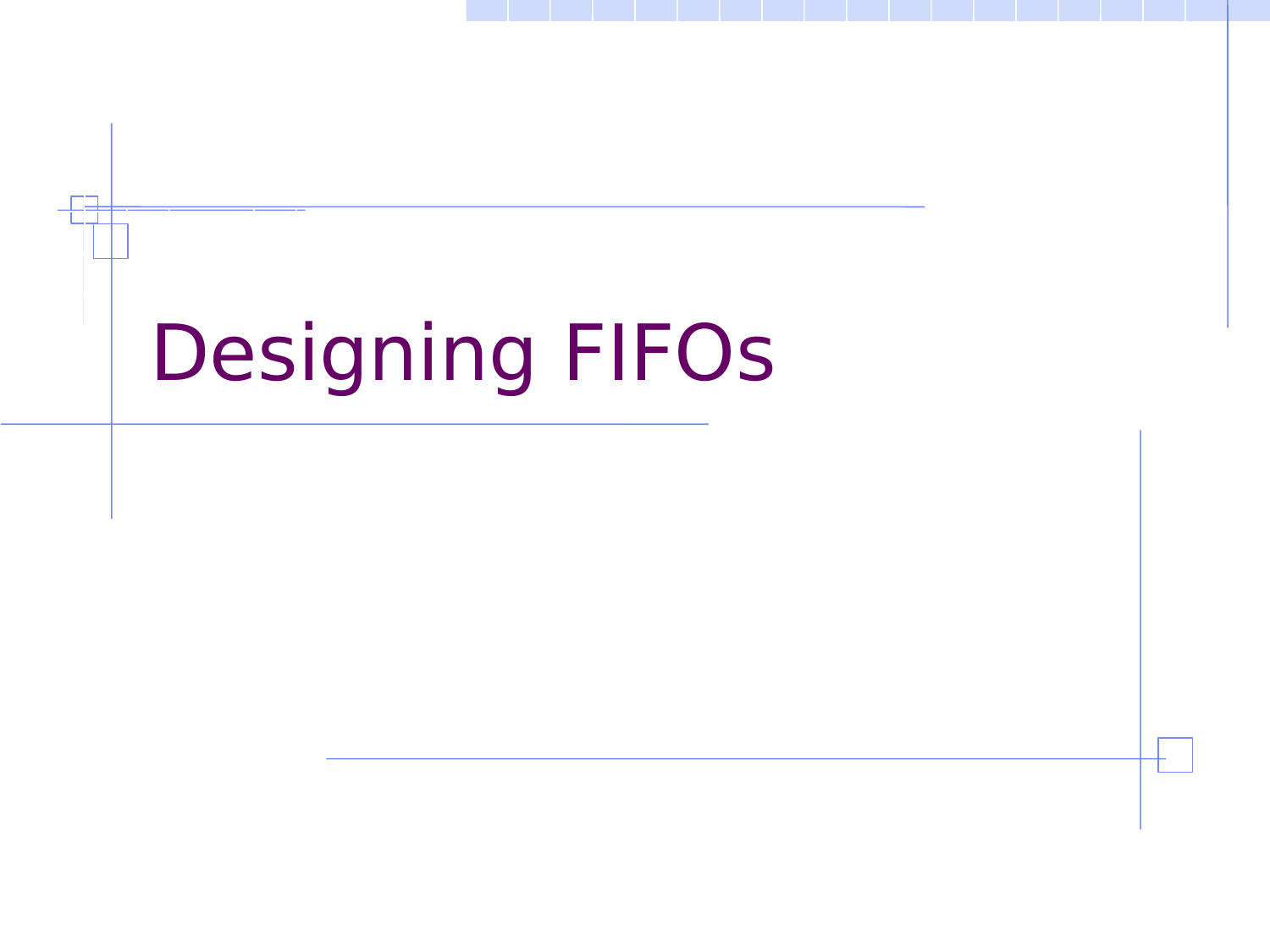

February 27, 2013
http://csg.csail.mit.edu/6.375
L07-3
Designing FIFOs